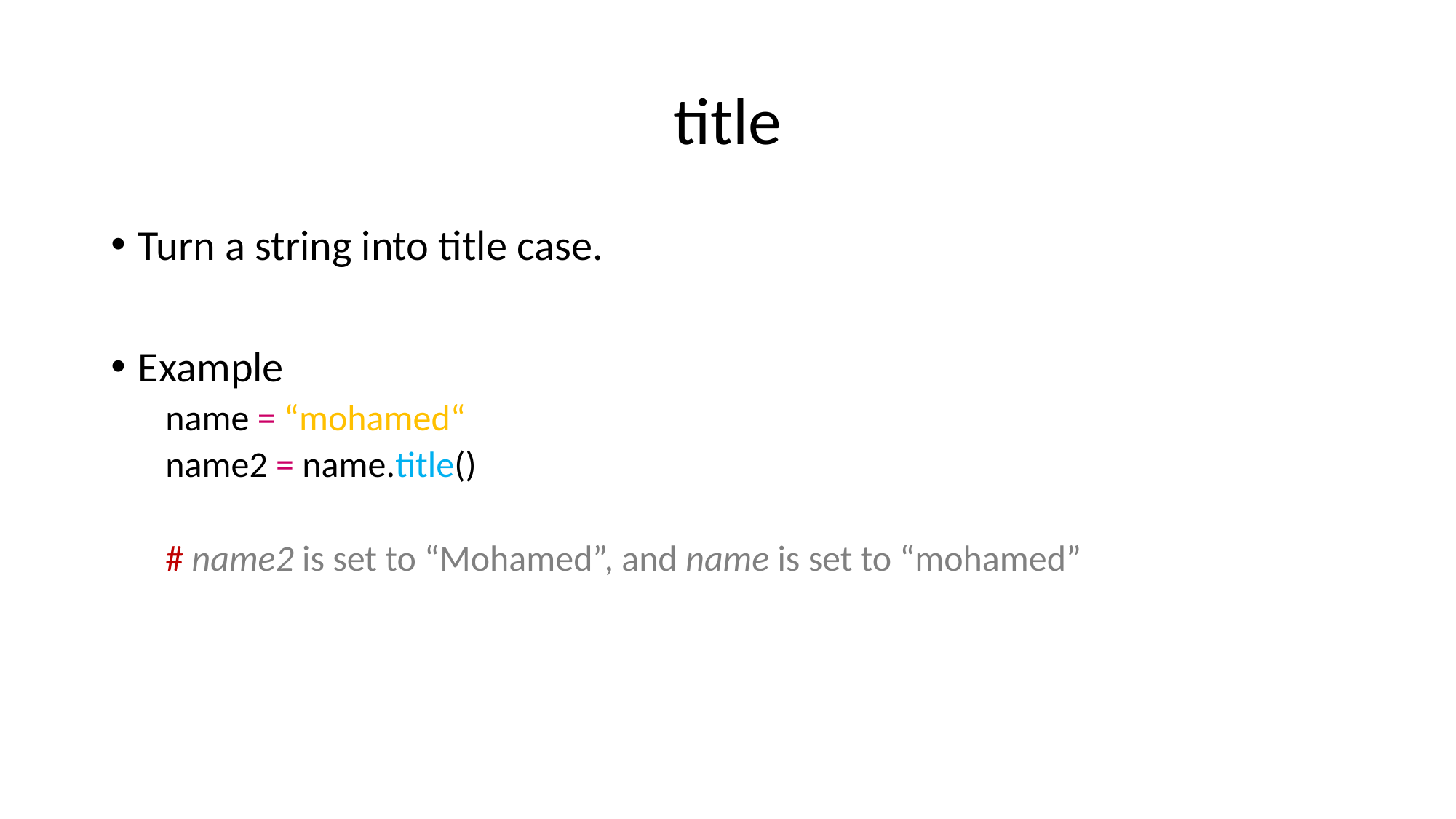

# title
Turn a string into title case.

Example
name = “mohamed“
name2 = name.title()

# name2 is set to “Mohamed”, and name is set to “mohamed”